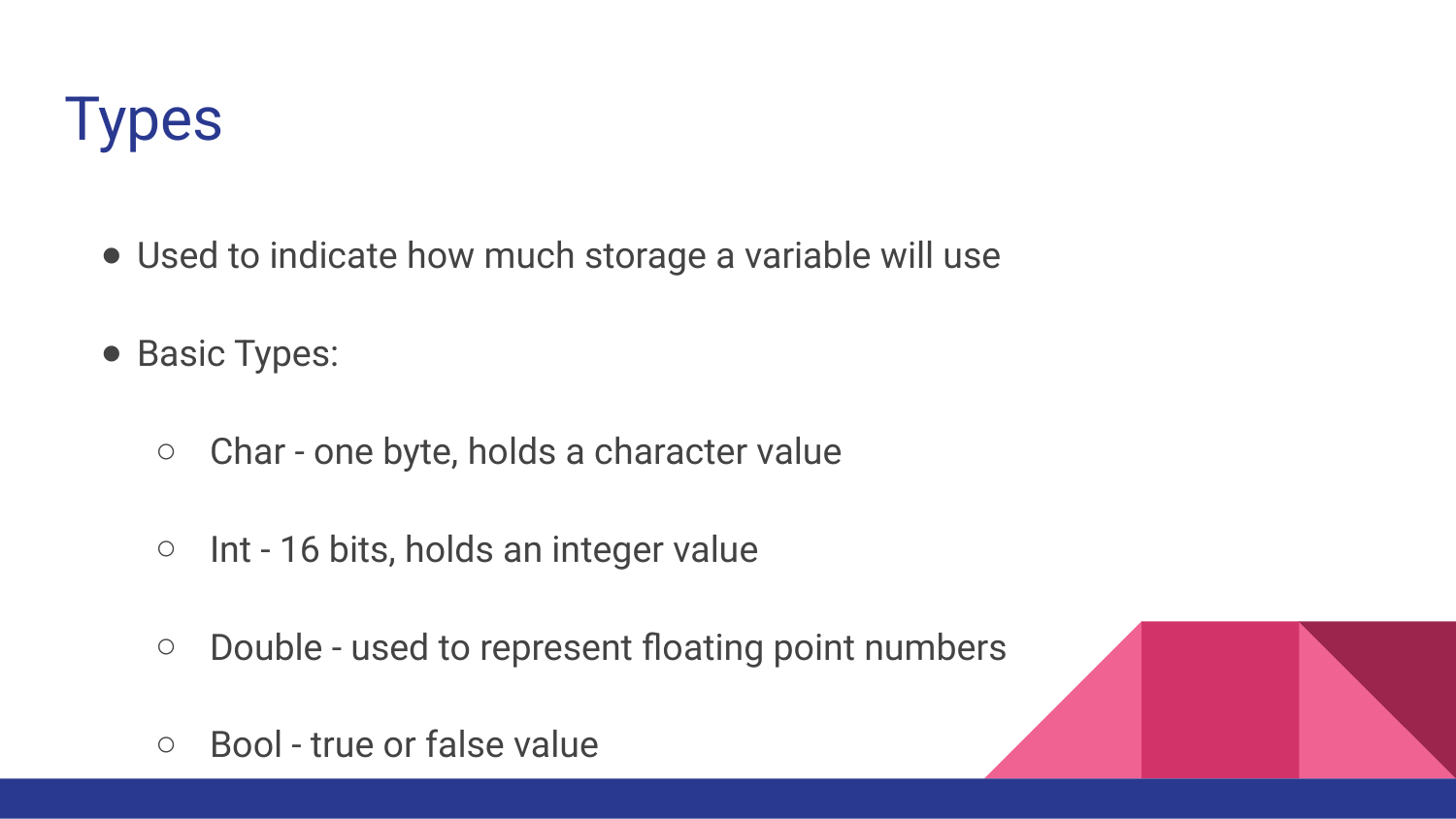

# Types
Used to indicate how much storage a variable will use
Basic Types:
Char - one byte, holds a character value
Int - 16 bits, holds an integer value
Double - used to represent floating point numbers
Bool - true or false value